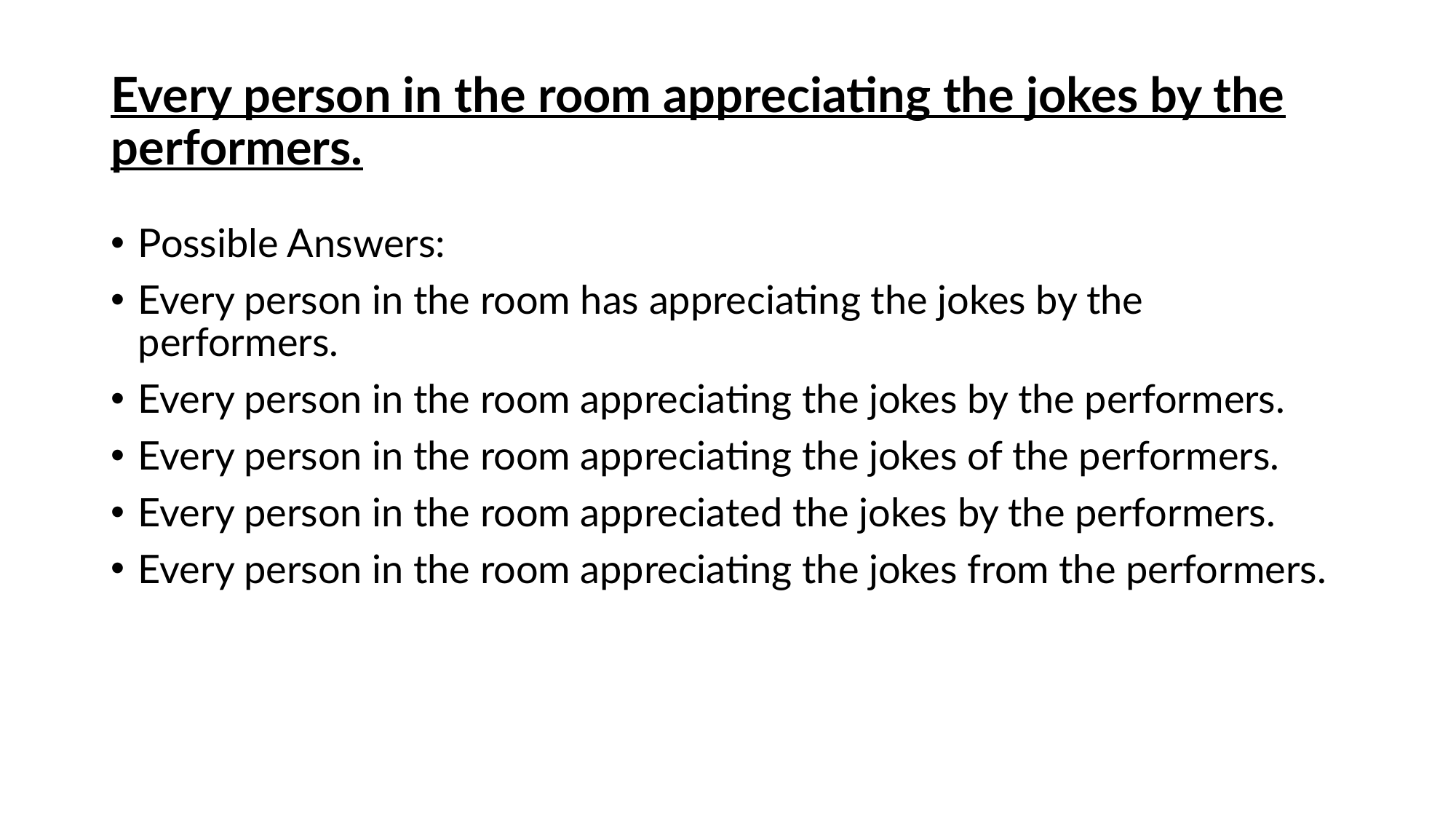

# Every person in the room appreciating the jokes by the performers.
Possible Answers:
Every person in the room has appreciating the jokes by the performers.
Every person in the room appreciating the jokes by the performers.
Every person in the room appreciating the jokes of the performers.
Every person in the room appreciated the jokes by the performers.
Every person in the room appreciating the jokes from the performers.